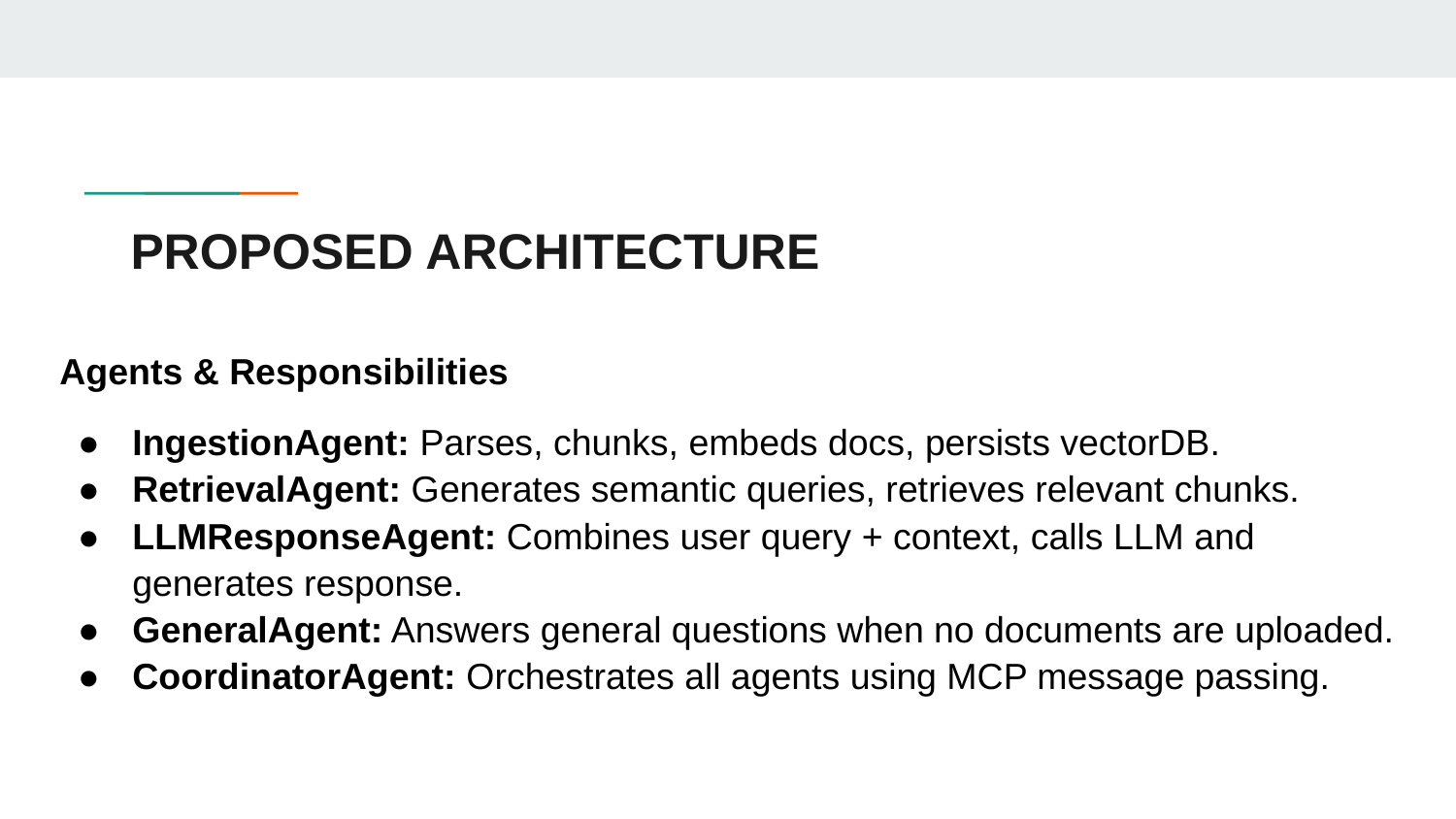

# PROPOSED ARCHITECTURE

Agents & Responsibilities
IngestionAgent: Parses, chunks, embeds docs, persists vectorDB.
RetrievalAgent: Generates semantic queries, retrieves relevant chunks.
LLMResponseAgent: Combines user query + context, calls LLM and generates response.
GeneralAgent: Answers general questions when no documents are uploaded.
CoordinatorAgent: Orchestrates all agents using MCP message passing.